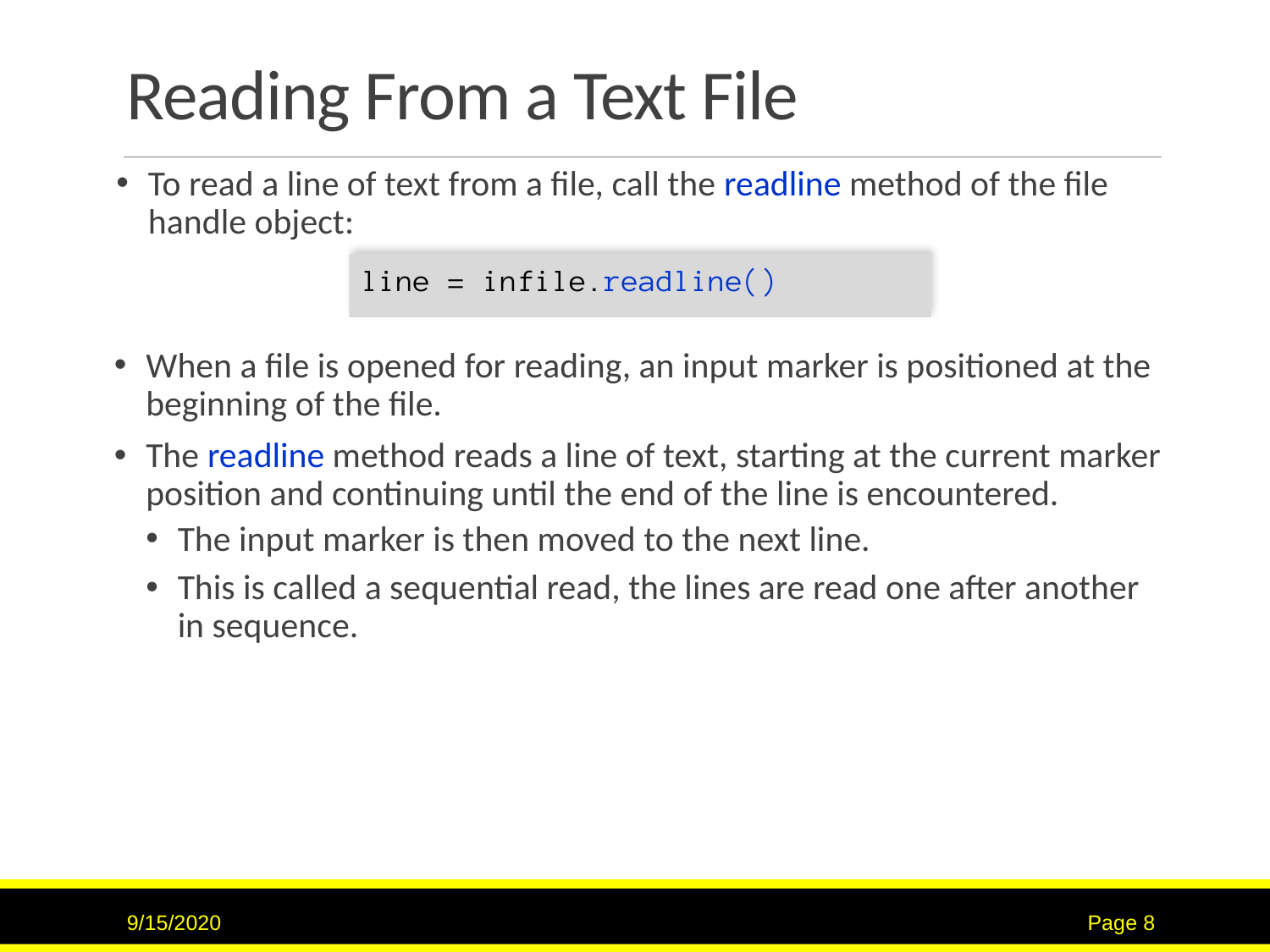

# Reading From a Text File
To read a line of text from a file, call the readline method of the file handle object:
line = infile.readline()
When a file is opened for reading, an input marker is positioned at the beginning of the file.
The readline method reads a line of text, starting at the current marker position and continuing until the end of the line is encountered.
The input marker is then moved to the next line.
This is called a sequential read, the lines are read one after another in sequence.
9/15/2020
Page 8